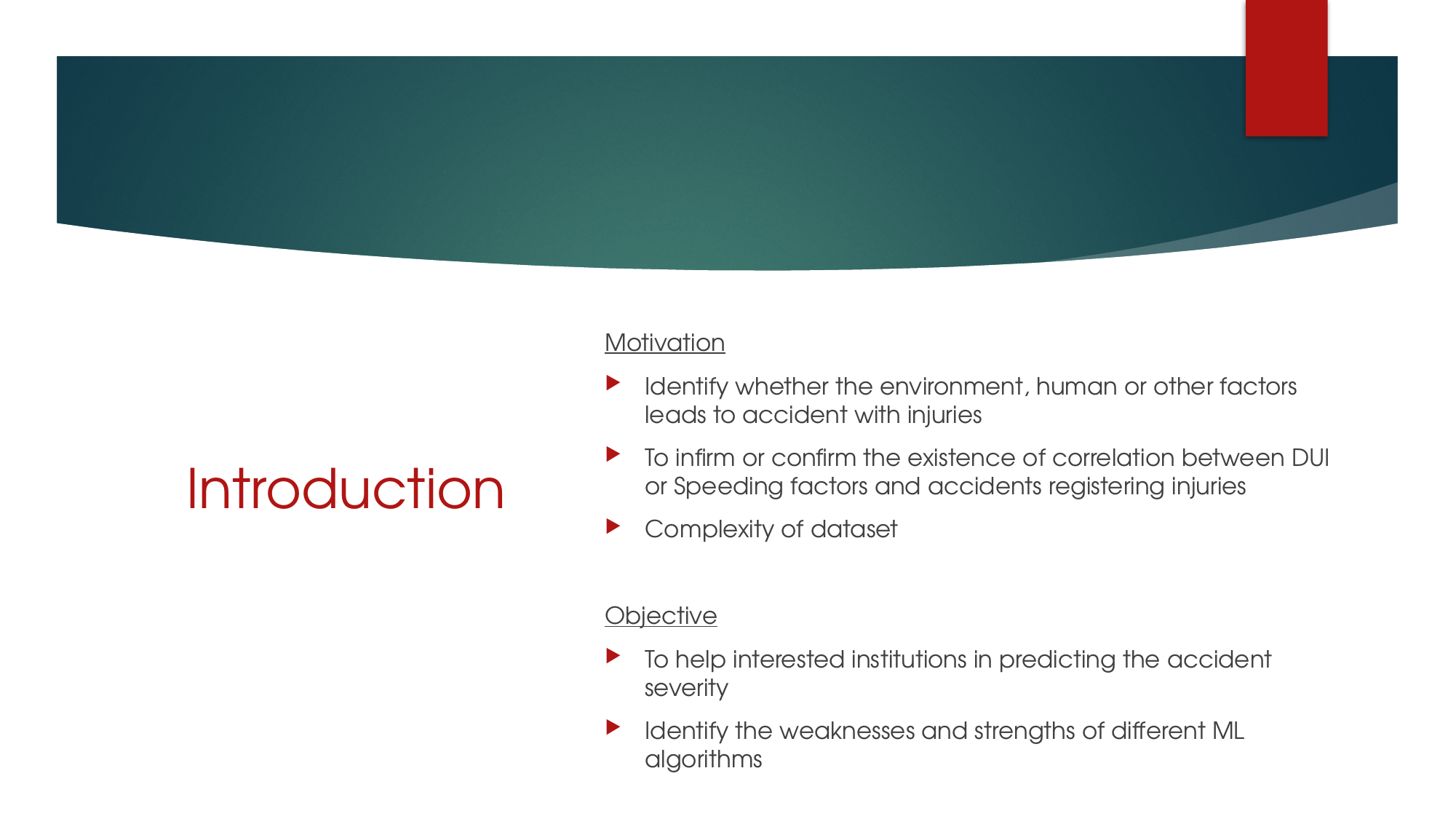

# Introduction

Motivation
Identify whether the environment, human or other factors leads to accident with injuries
To infirm or confirm the existence of correlation between DUI or Speeding factors and accidents registering injuries
Complexity of dataset

Objective
To help interested institutions in predicting the accident severity
Identify the weaknesses and strengths of different ML algorithms